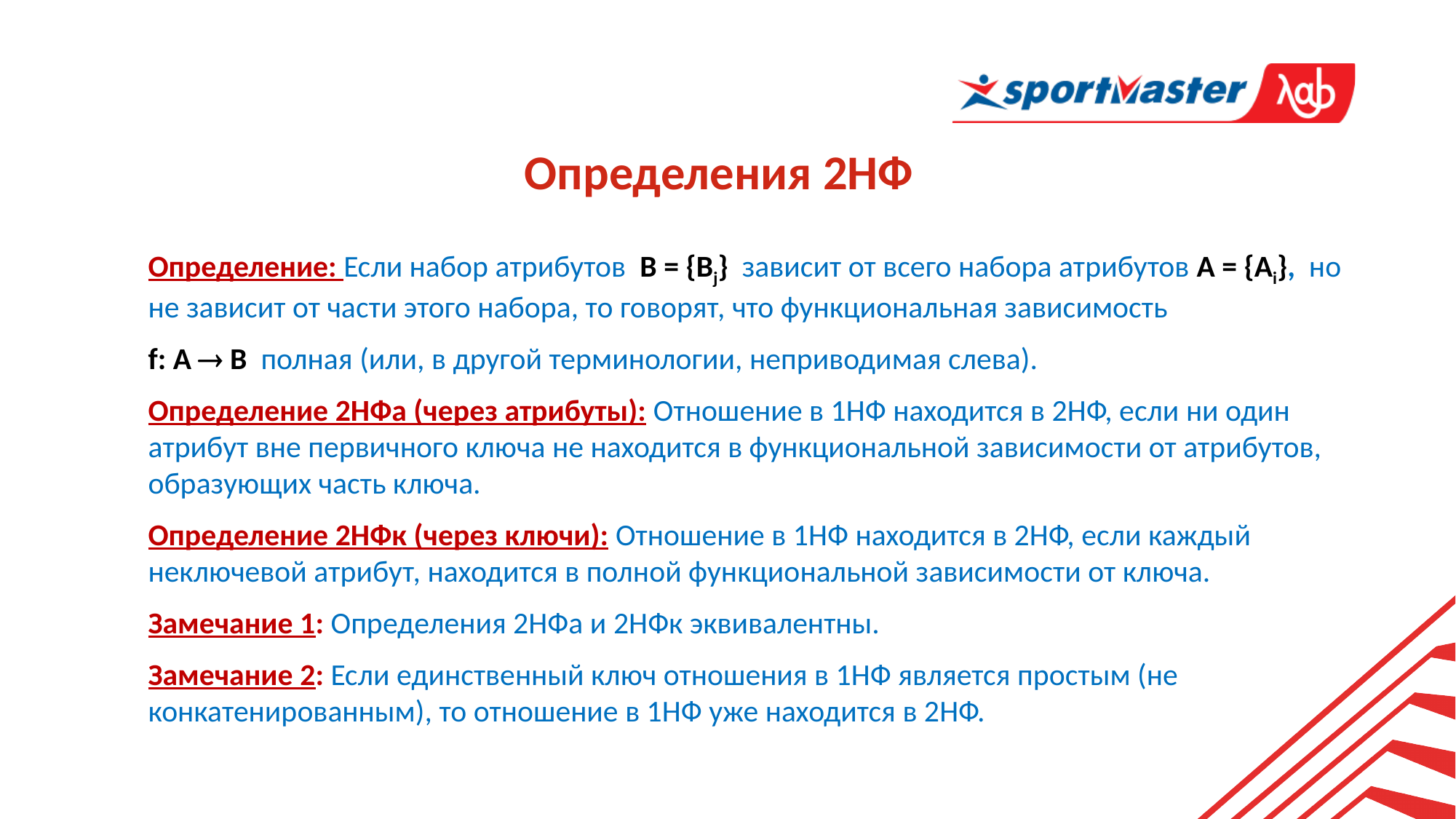

Определения 2НФ

Определение: Если набор атрибутов  B = {Bj}  зависит от всего набора атрибутов A = {Ai},  но не зависит от части этого набора, то говорят, что функциональная зависимость
f: A → B  полная (или, в другой терминологии, неприводимая слева).
Определение 2НФа (через атрибуты): Отношение в 1НФ находится в 2НФ, если ни один атрибут вне первичного ключа не находится в функциональной зависимости от атрибутов, образующих часть ключа.
Определение 2НФк (через ключи): Отношение в 1НФ находится в 2НФ, если каждый неключевой атрибут, находится в полной функциональной зависимости от ключа.
Замечание 1: Определения 2НФа и 2НФк эквивалентны.
Замечание 2: Если единственный ключ отношения в 1НФ является простым (не конкатенированным), то отношение в 1НФ уже находится в 2НФ.